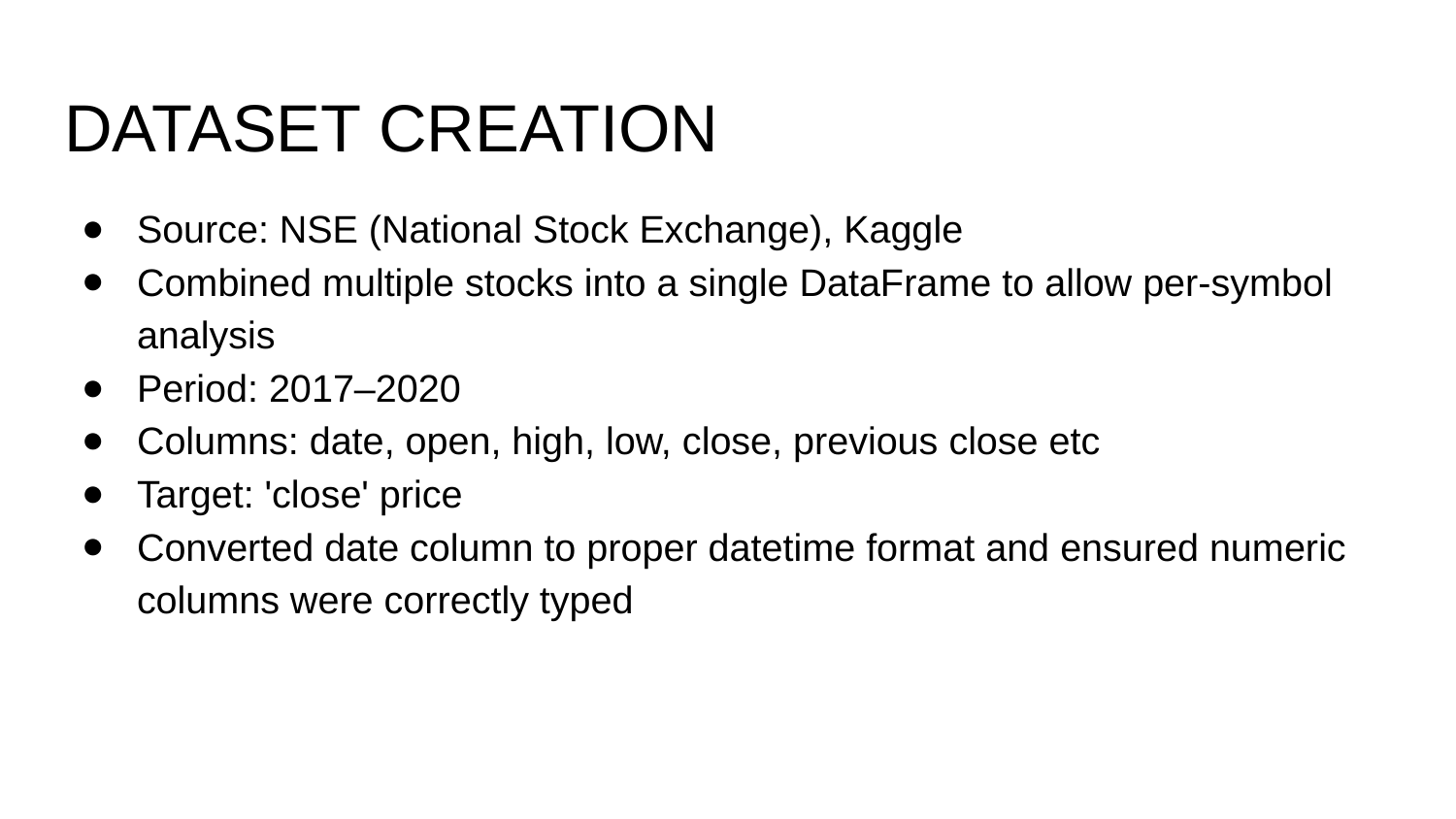

# DATASET CREATION
Source: NSE (National Stock Exchange), Kaggle
Combined multiple stocks into a single DataFrame to allow per-symbol analysis
Period: 2017–2020
Columns: date, open, high, low, close, previous close etc
Target: 'close' price
Converted date column to proper datetime format and ensured numeric columns were correctly typed